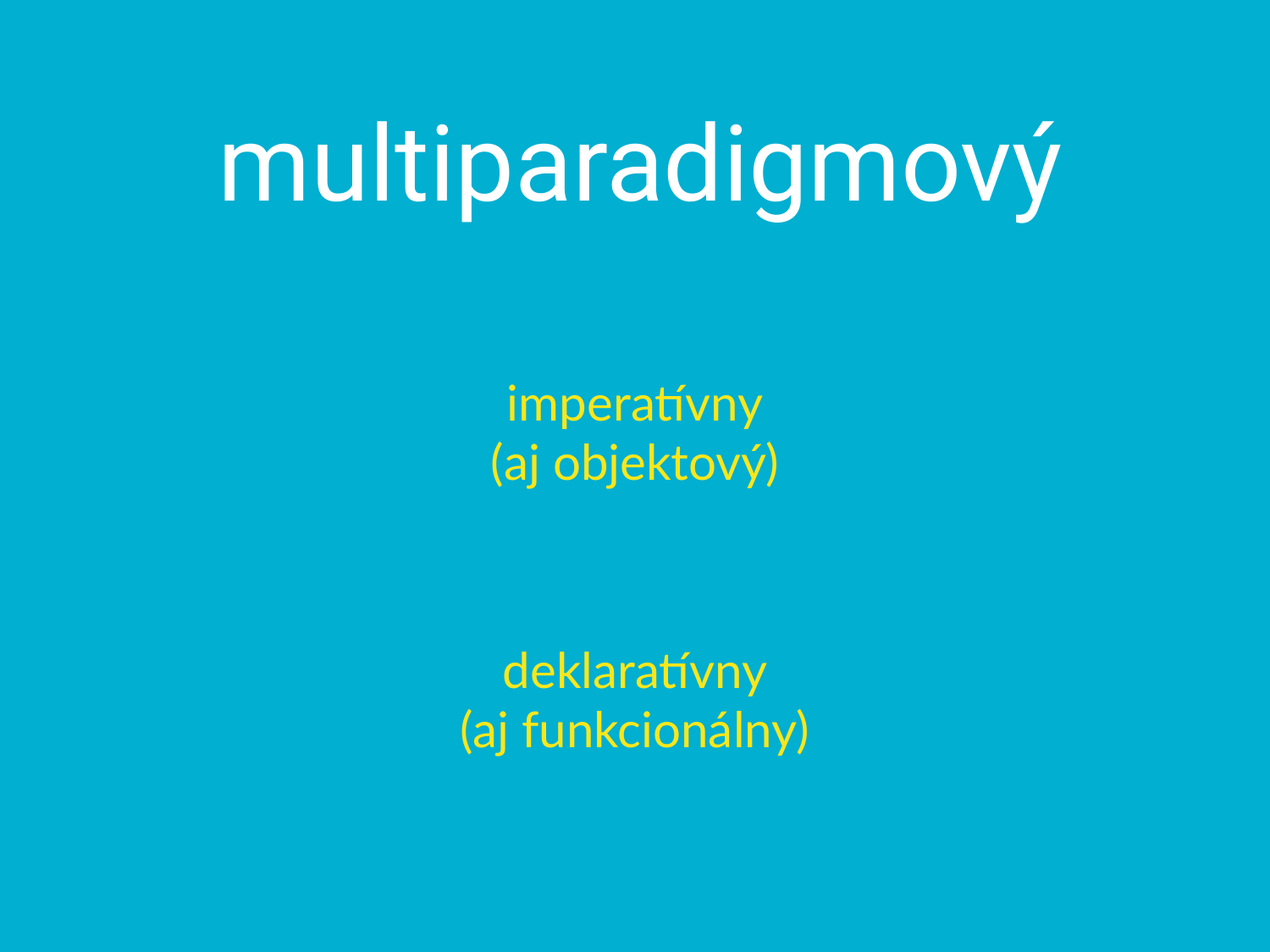

multiparadigmový
imperatívny
(aj objektový)
deklaratívny
(aj funkcionálny)